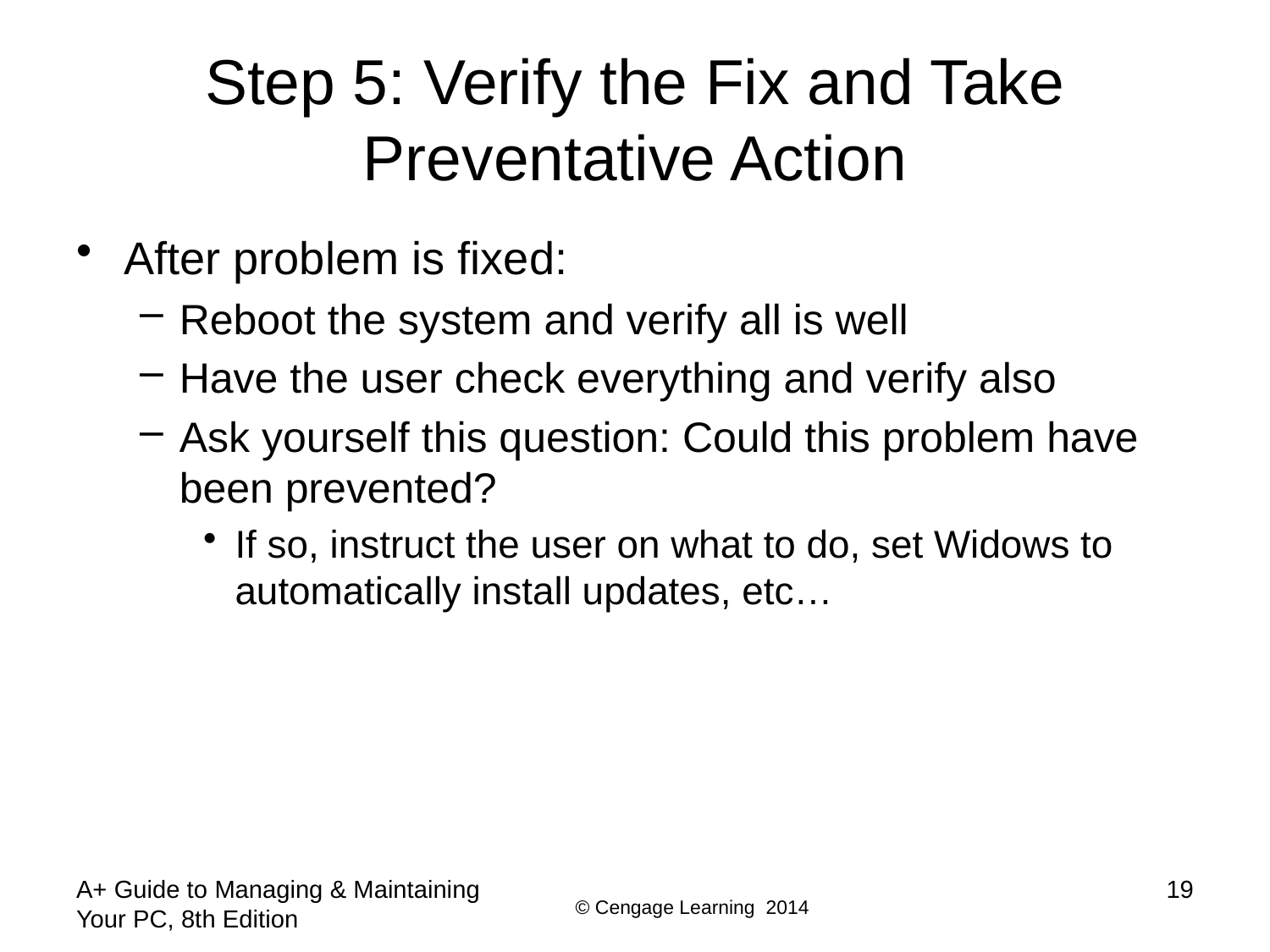

# Step 5: Verify the Fix and Take Preventative Action
After problem is fixed:
Reboot the system and verify all is well
Have the user check everything and verify also
Ask yourself this question: Could this problem have been prevented?
If so, instruct the user on what to do, set Widows to automatically install updates, etc…
A+ Guide to Managing & Maintaining Your PC, 8th Edition
19